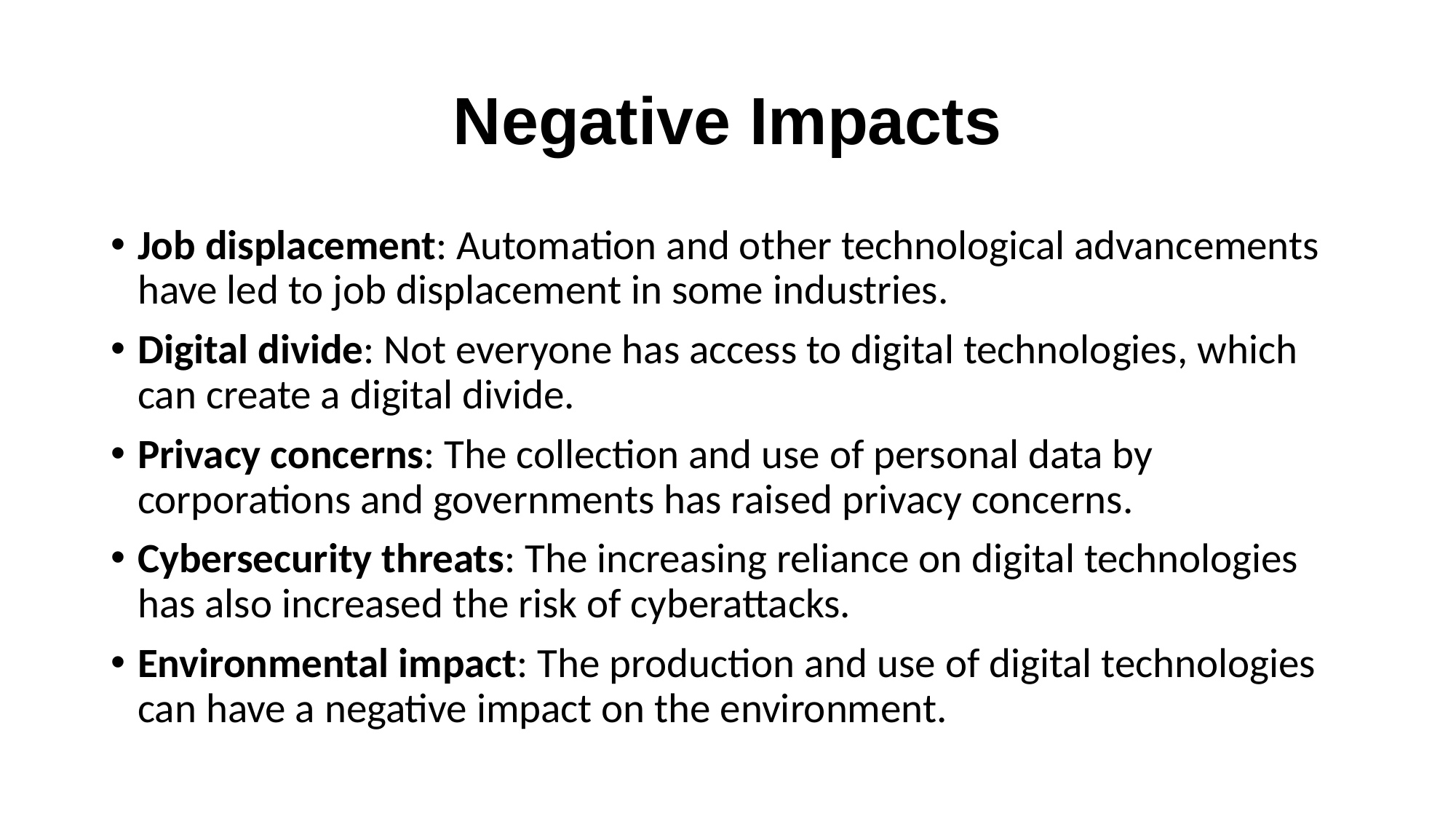

# Negative Impacts
Job displacement: Automation and other technological advancements have led to job displacement in some industries.
Digital divide: Not everyone has access to digital technologies, which can create a digital divide.
Privacy concerns: The collection and use of personal data by corporations and governments has raised privacy concerns.
Cybersecurity threats: The increasing reliance on digital technologies has also increased the risk of cyberattacks.
Environmental impact: The production and use of digital technologies can have a negative impact on the environment.